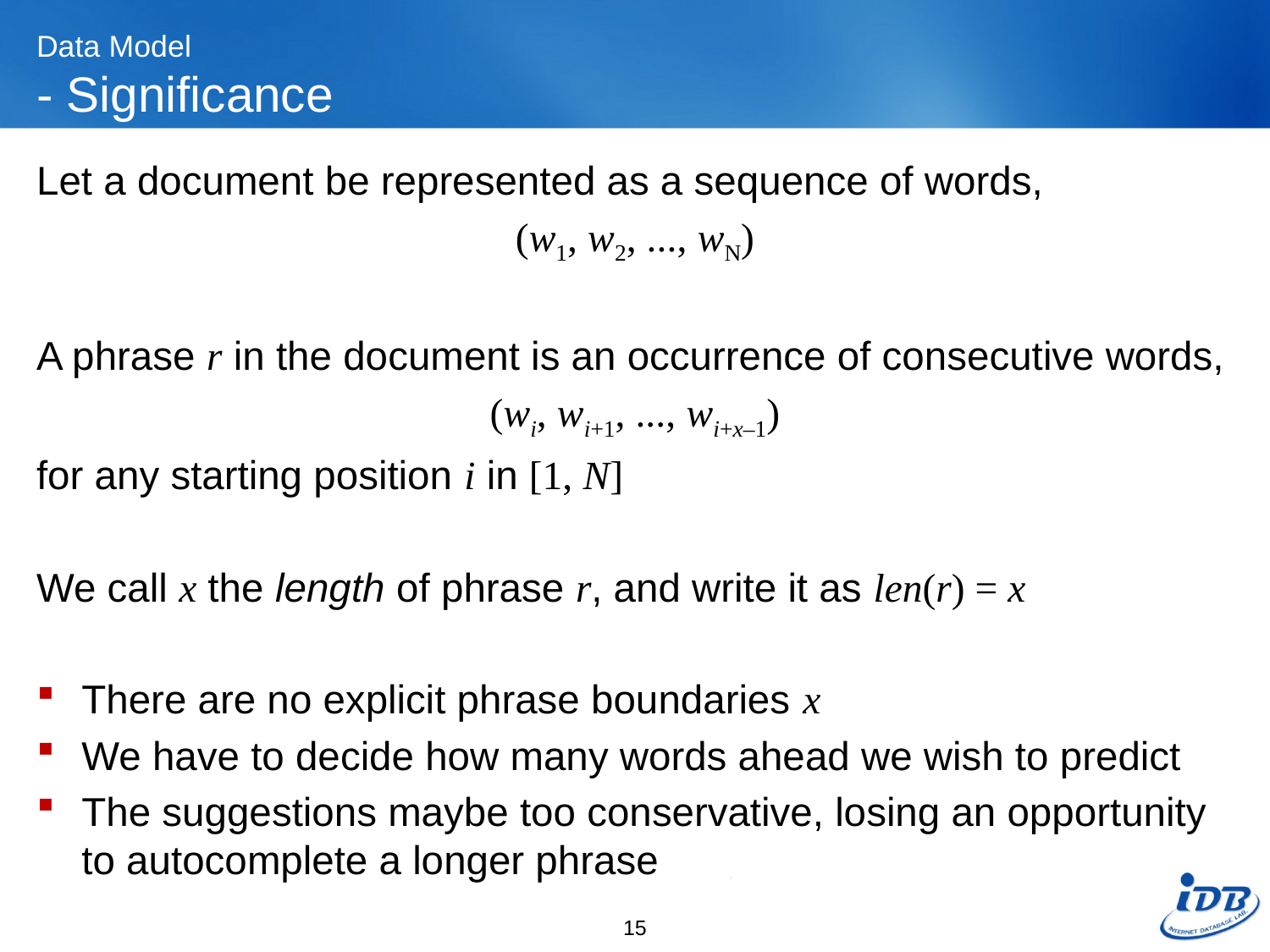

# Data Model - Significance
Let a document be represented as a sequence of words,
(w1, w2, ..., wN)

A phrase r in the document is an occurrence of consecutive words,
(wi, wi+1, ..., wi+x–1)
for any starting position i in [1, N]

We call x the length of phrase r, and write it as len(r) = x

There are no explicit phrase boundaries x
We have to decide how many words ahead we wish to predict
The suggestions maybe too conservative, losing an opportunity to autocomplete a longer phrase
15